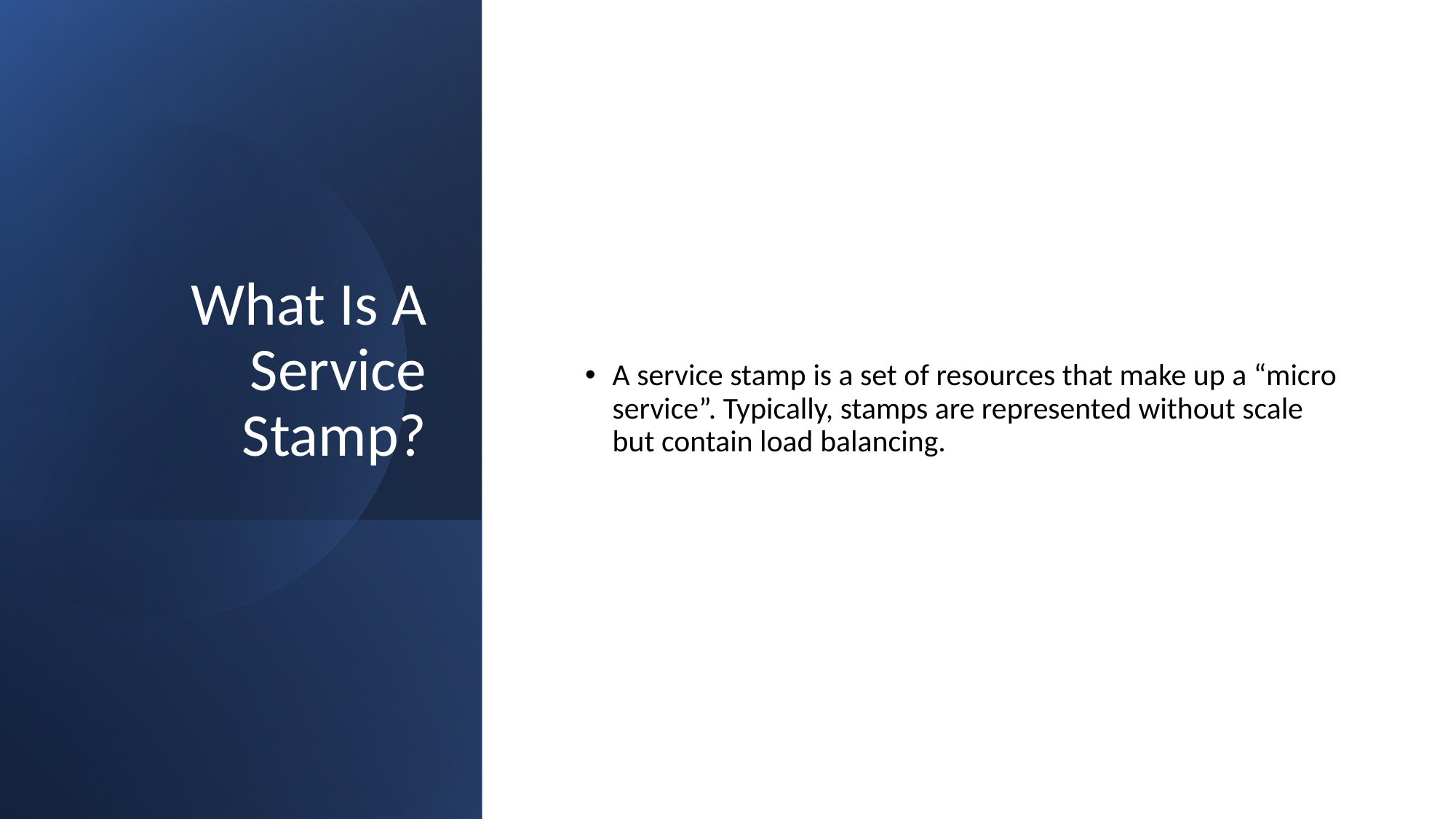

# What Is A Service Stamp?
A service stamp is a set of resources that make up a “micro service”. Typically, stamps are represented without scale but contain load balancing.